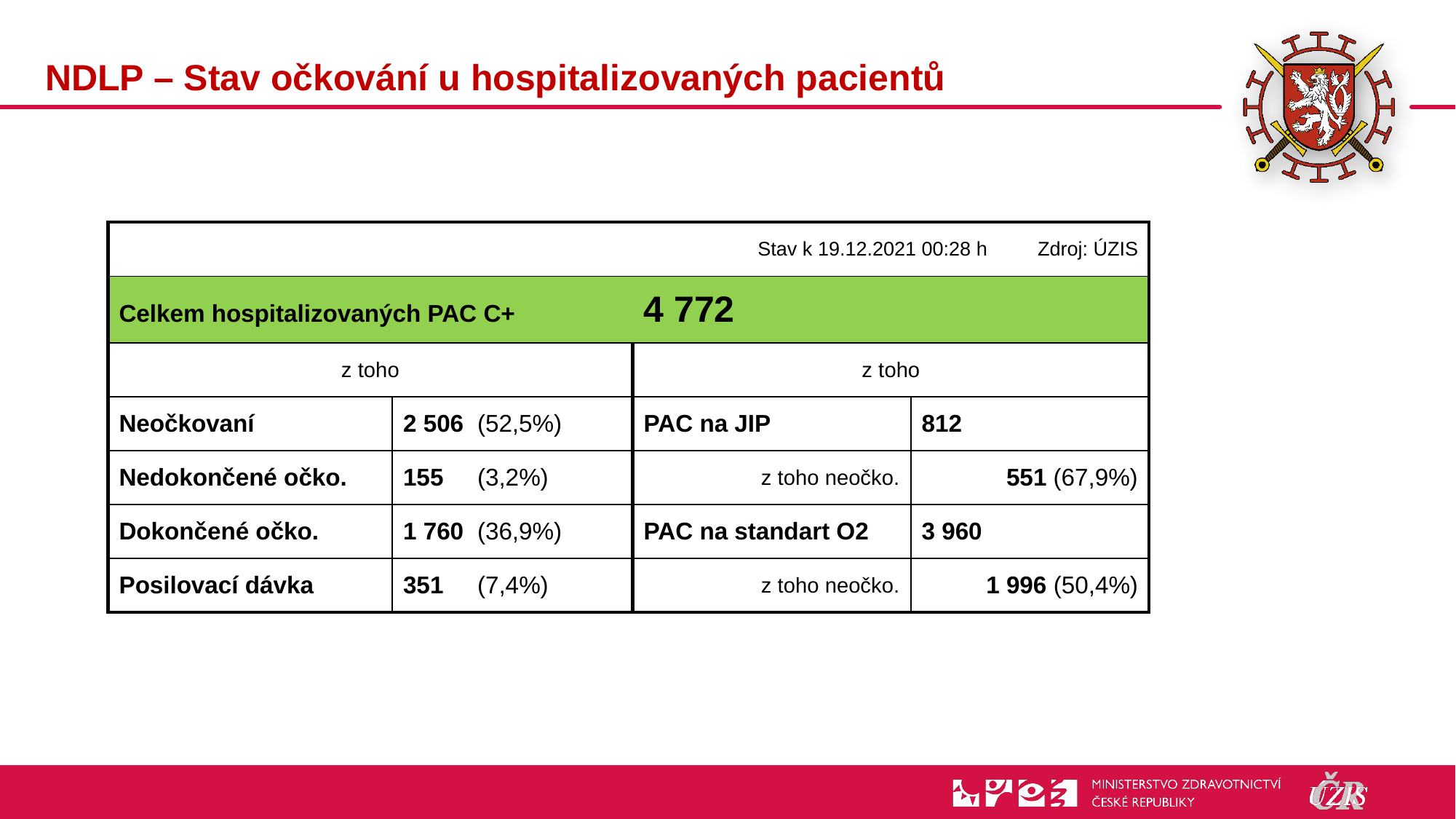

# NDLP – Stav očkování u hospitalizovaných pacientů
|  |  |  | Stav k 19.12.2021 00:28 h |  | Zdroj: ÚZIS |
| --- | --- | --- | --- | --- | --- |
| Celkem hospitalizovaných PAC C+ 4 772 |  |  |  |  |  |
| z toho |  |  | z toho |  |  |
| Neočkovaní |  | 2 506 (52,5%) | PAC na JIP | 812 |  |
| Nedokončené očko. |  | 155 (3,2%) | z toho neočko. | 551 (67,9%) |  |
| Dokončené očko. |  | 1 760 (36,9%) | PAC na standart O2 | 3 960 |  |
| Posilovací dávka |  | 351 (7,4%) | z toho neočko. | 1 996 (50,4%) |  |